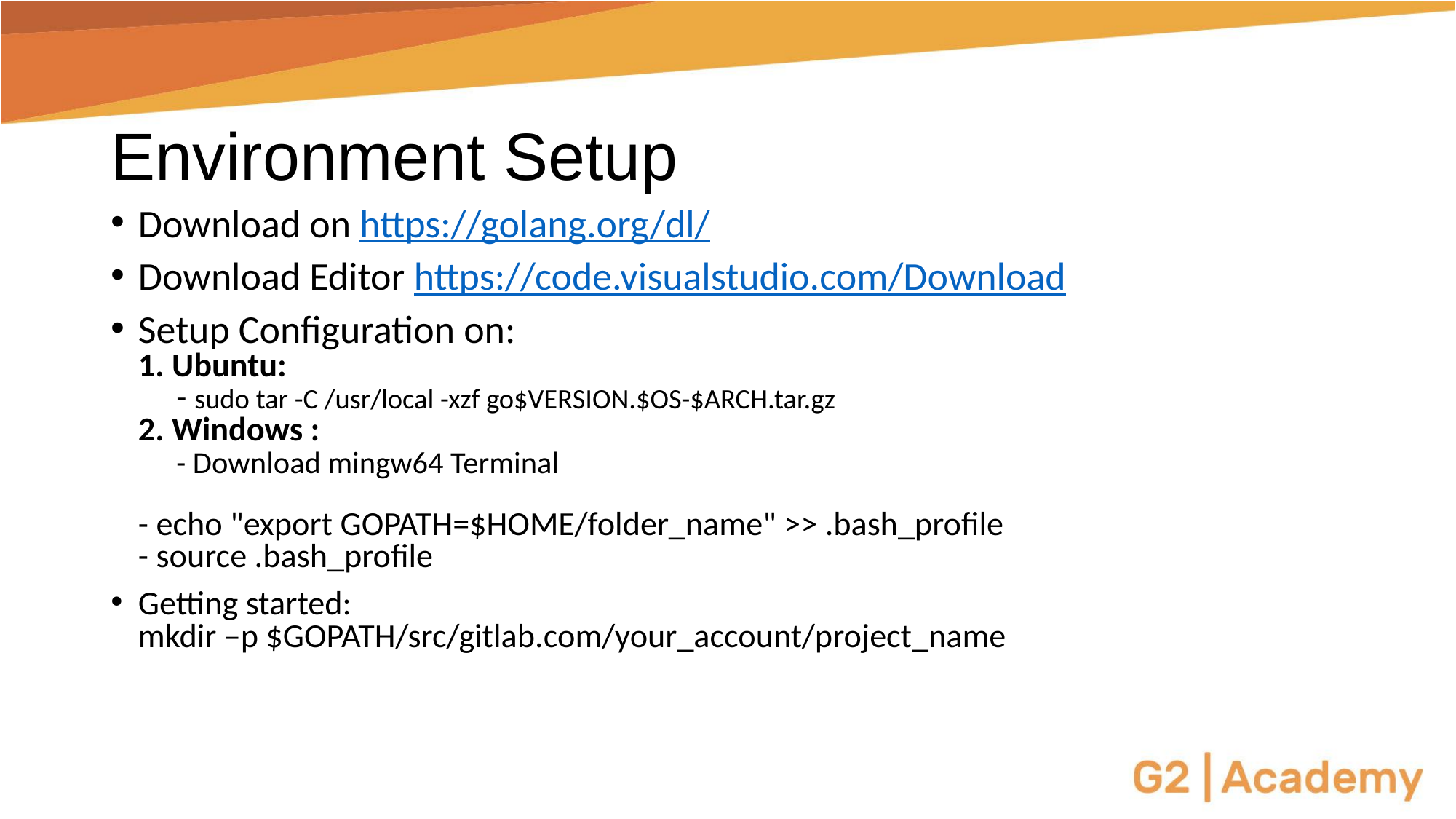

# Environment Setup
Download on https://golang.org/dl/
Download Editor https://code.visualstudio.com/Download
Setup Configuration on:
1. Ubuntu:
     - sudo tar -C /usr/local -xzf go$VERSION.$OS-$ARCH.tar.gz
2. Windows :
     - Download mingw64 Terminal
- echo "export GOPATH=$HOME/folder_name" >> .bash_profile
- source .bash_profile
Getting started:
mkdir –p $GOPATH/src/gitlab.com/your_account/project_name